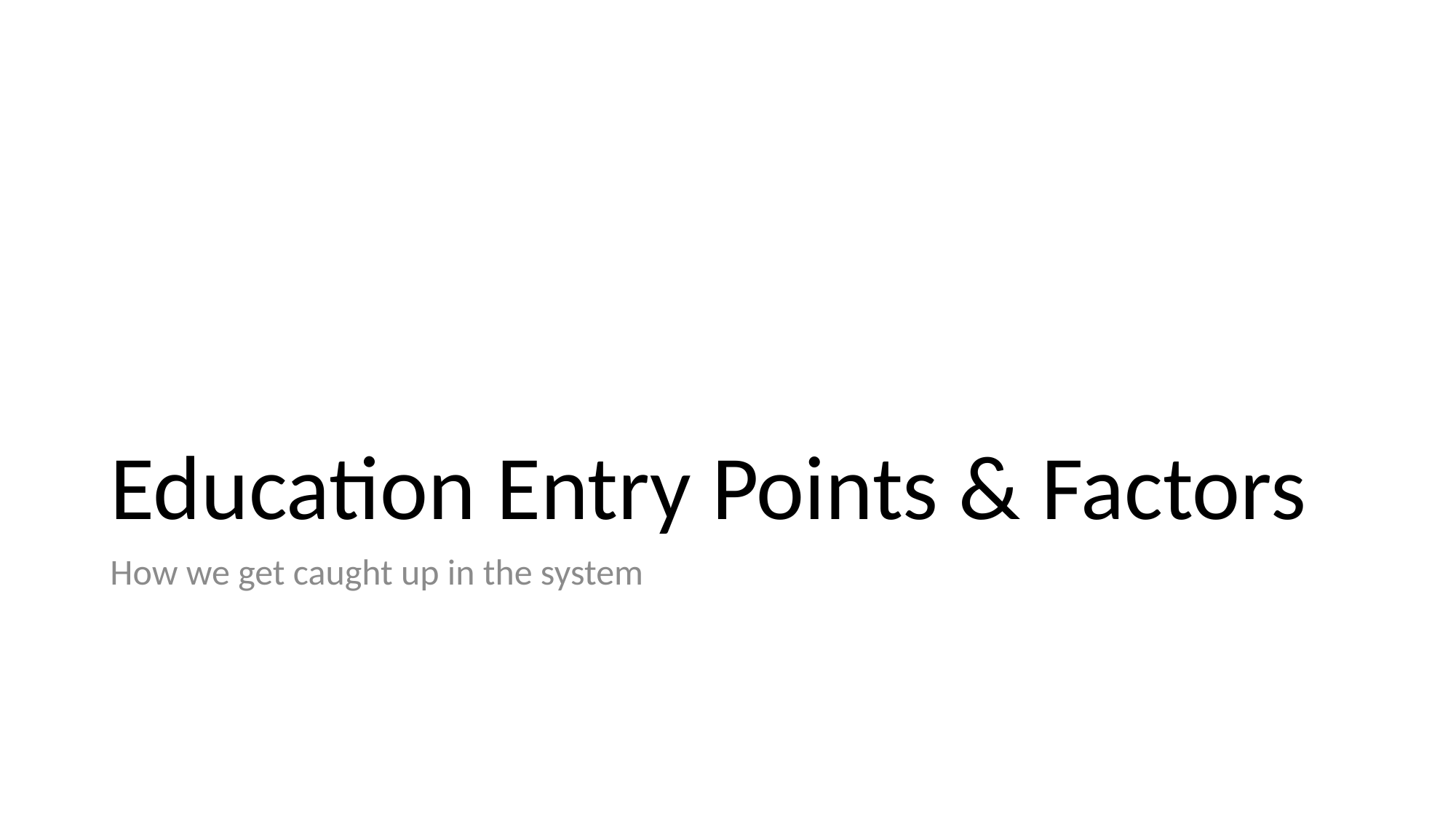

# Education Entry Points & Factors
How we get caught up in the system